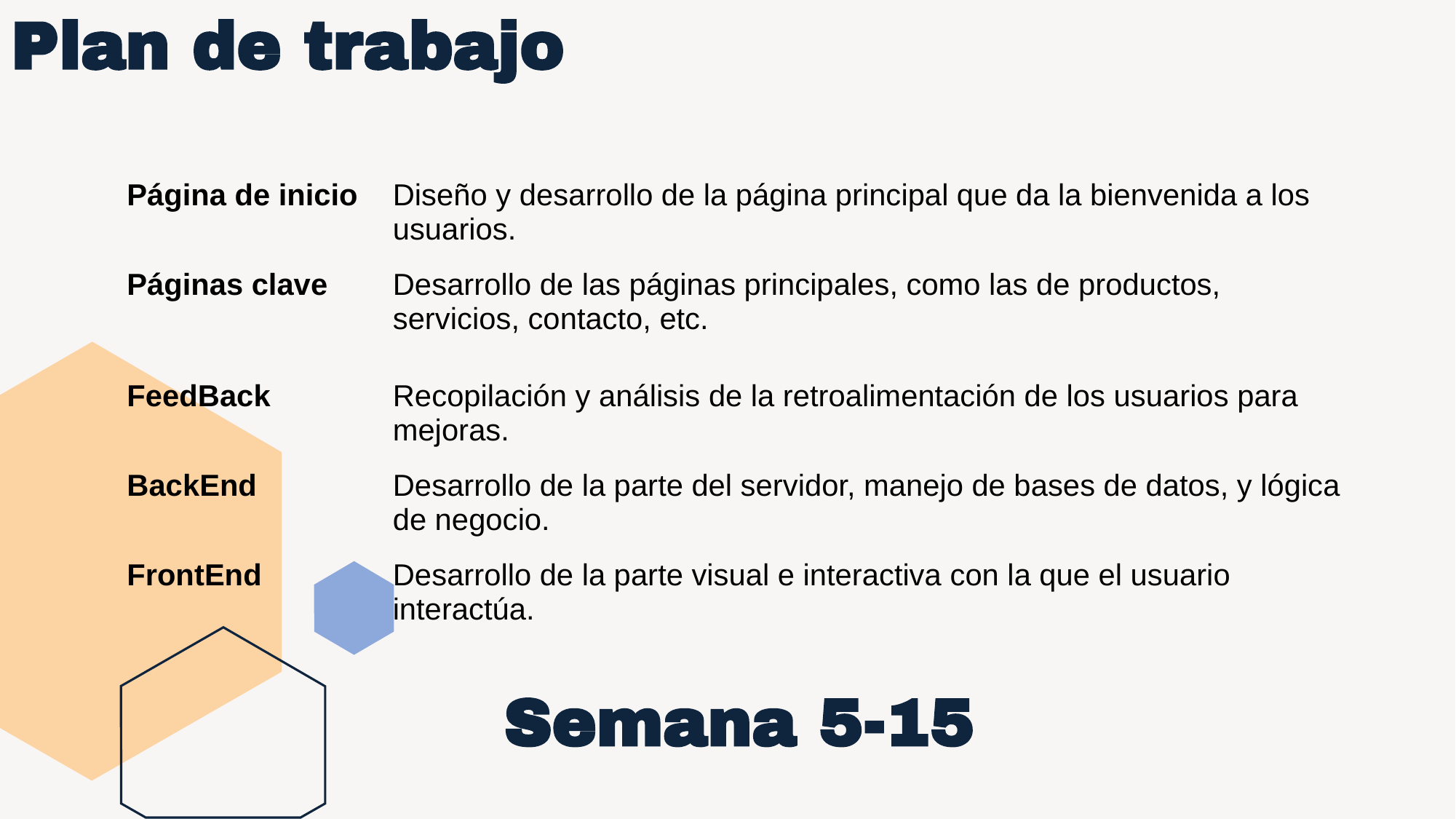

Plan de trabajo
| Página de inicio | Diseño y desarrollo de la página principal que da la bienvenida a los usuarios. |
| --- | --- |
| Páginas clave | Desarrollo de las páginas principales, como las de productos, servicios, contacto, etc. |
| FeedBack | Recopilación y análisis de la retroalimentación de los usuarios para mejoras. |
| BackEnd | Desarrollo de la parte del servidor, manejo de bases de datos, y lógica de negocio. |
| FrontEnd | Desarrollo de la parte visual e interactiva con la que el usuario interactúa. |
Semana 5-15